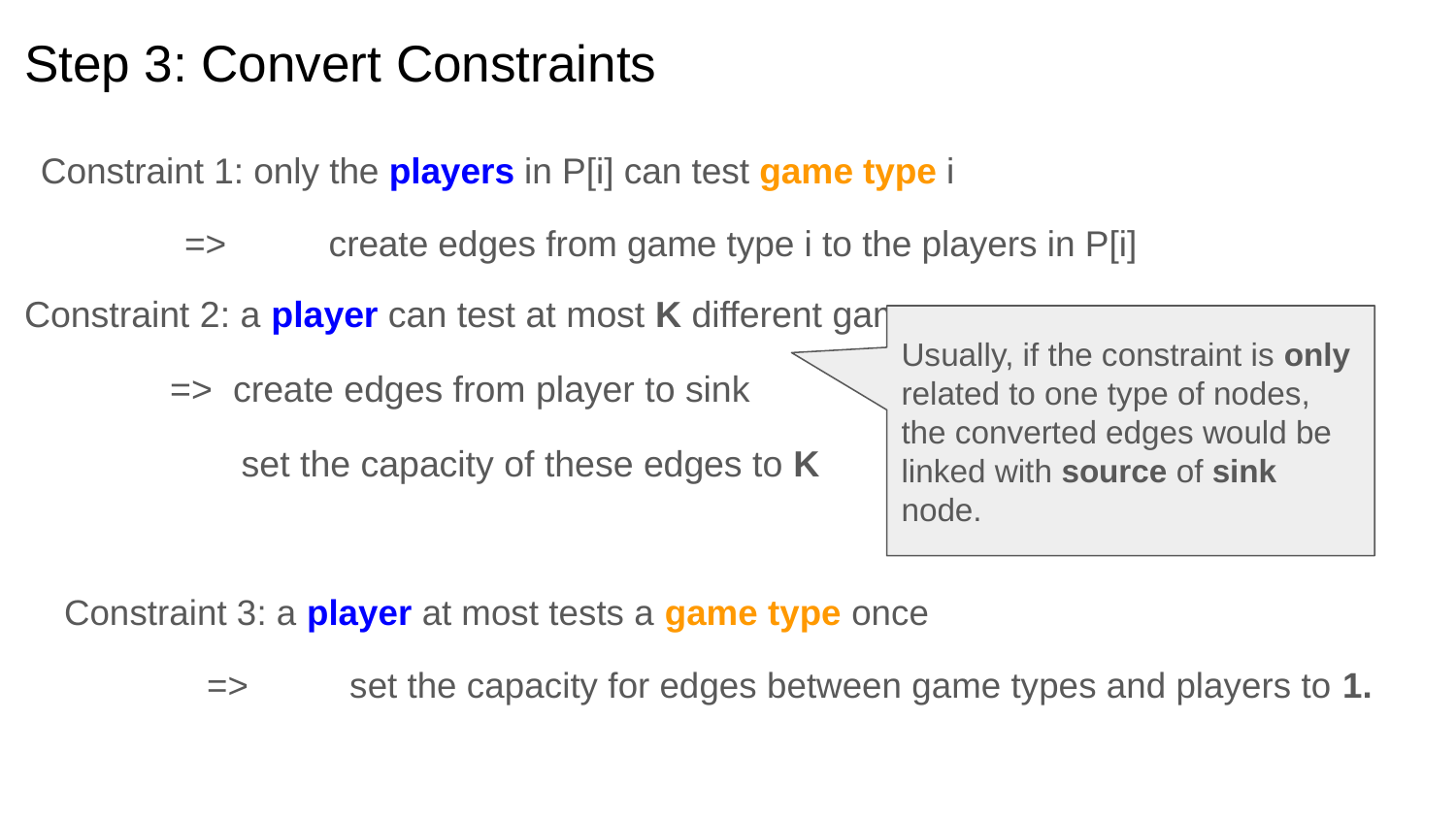

# Step 3: Convert Constraints
Constraint 1: only the players in P[i] can test game type i
		=> 	create edges from game type i to the players in P[i]
Constraint 2: a player can test at most K different game
	=>  create edges from player to sink
	       set the capacity of these edges to K
Usually, if the constraint is only related to one type of nodes, the converted edges would be linked with source of sink node.
Constraint 3: a player at most tests a game type once
		=> 	set the capacity for edges between game types and players to 1.